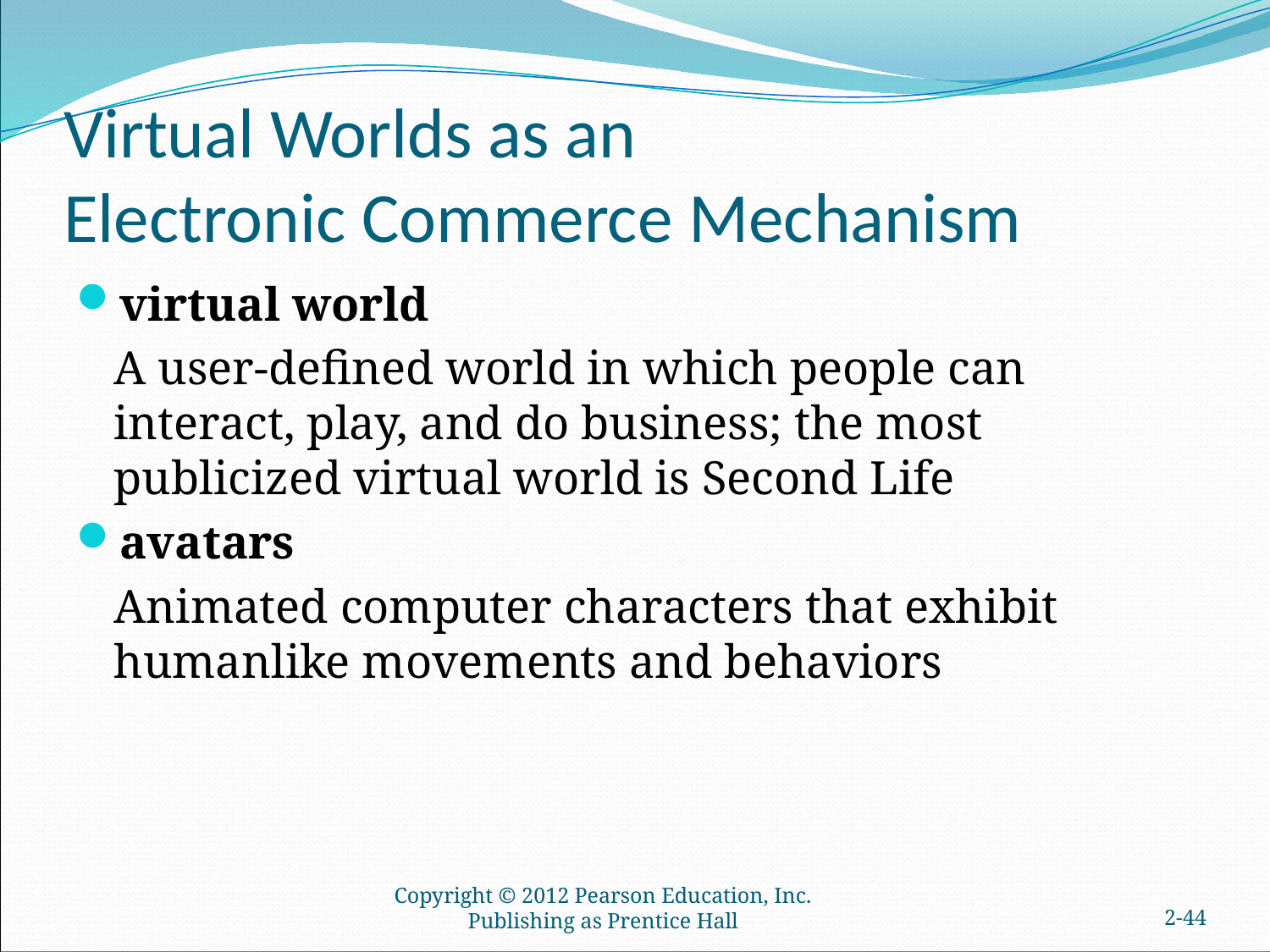

# Virtual Worlds as an Electronic Commerce Mechanism
virtual world
	A user-defined world in which people can interact, play, and do business; the most publicized virtual world is Second Life
avatars
	Animated computer characters that exhibit humanlike movements and behaviors
Copyright © 2012 Pearson Education, Inc. Publishing as Prentice Hall
2-44